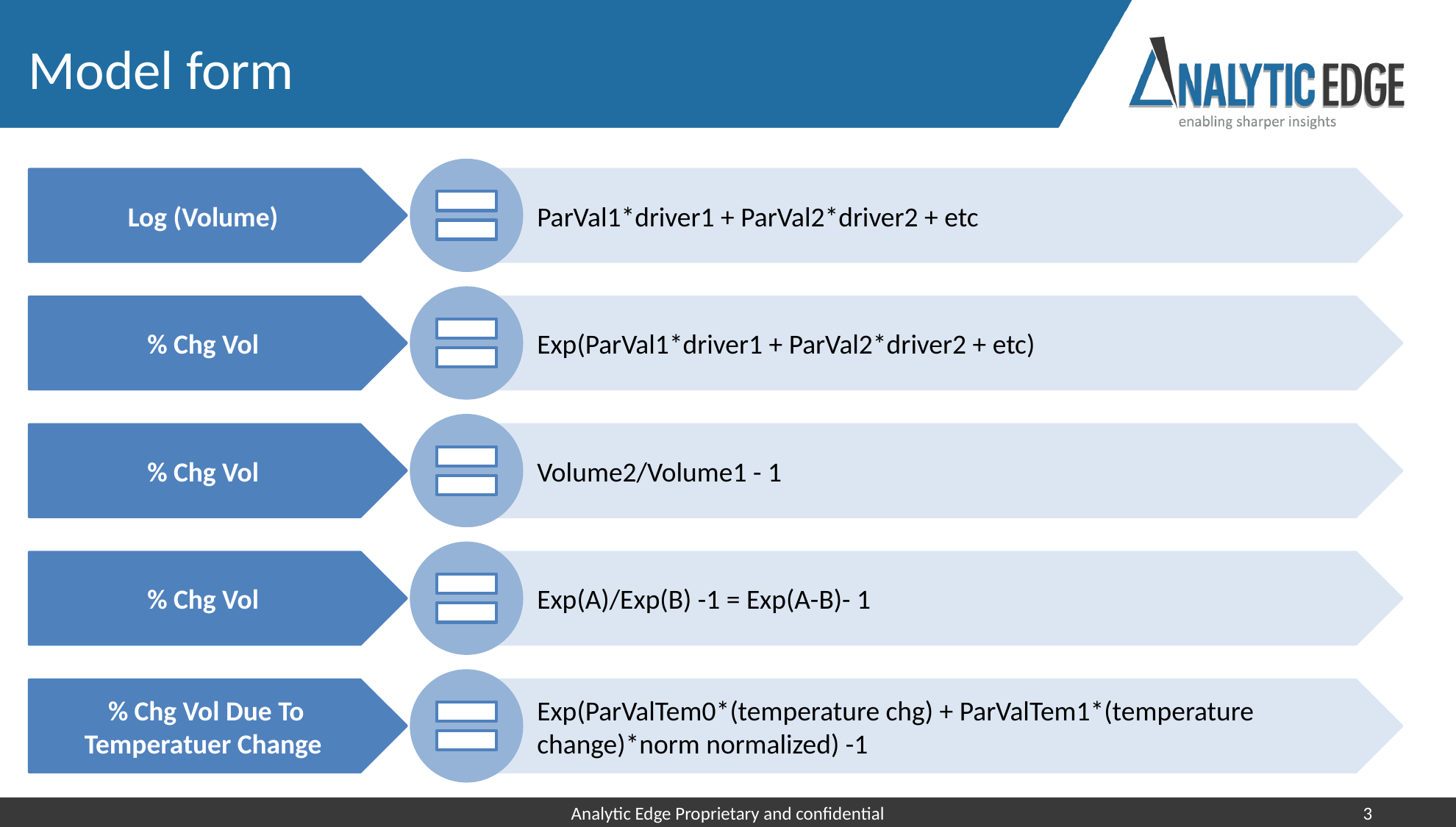

# Model form

Log (Volume)
ParVal1*driver1 + ParVal2*driver2 + etc

% Chg Vol
Exp(ParVal1*driver1 + ParVal2*driver2 + etc)

% Chg Vol
Volume2/Volume1 - 1

% Chg Vol
Exp(A)/Exp(B) -1 = Exp(A-B)- 1

% Chg Vol Due To Temperatuer Change
Exp(ParValTem0*(temperature chg) + ParValTem1*(temperature change)*norm normalized) -1

Analytic Edge Proprietary and confidential
3